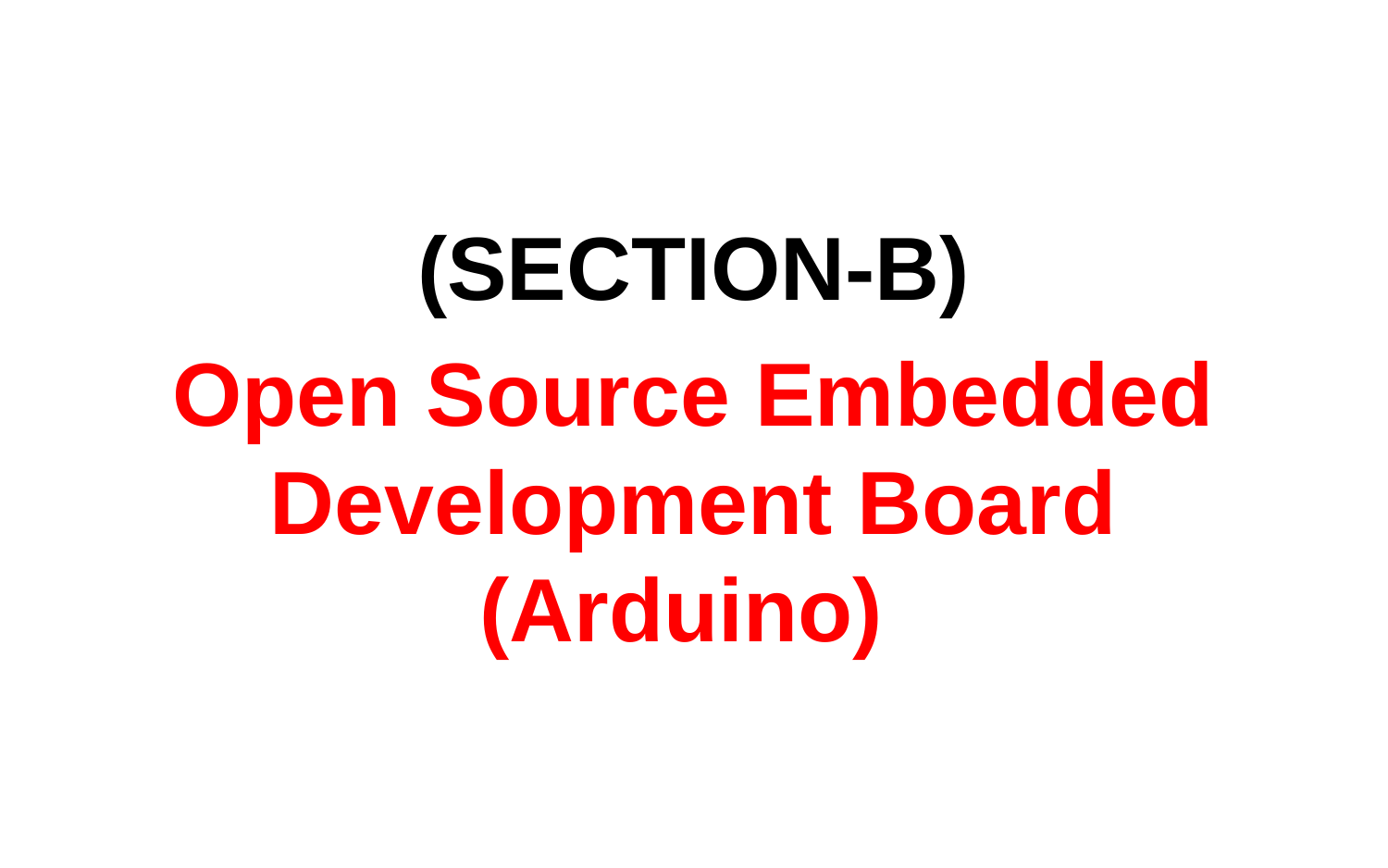

(SECTION-B)
Open Source Embedded Development Board (Arduino)